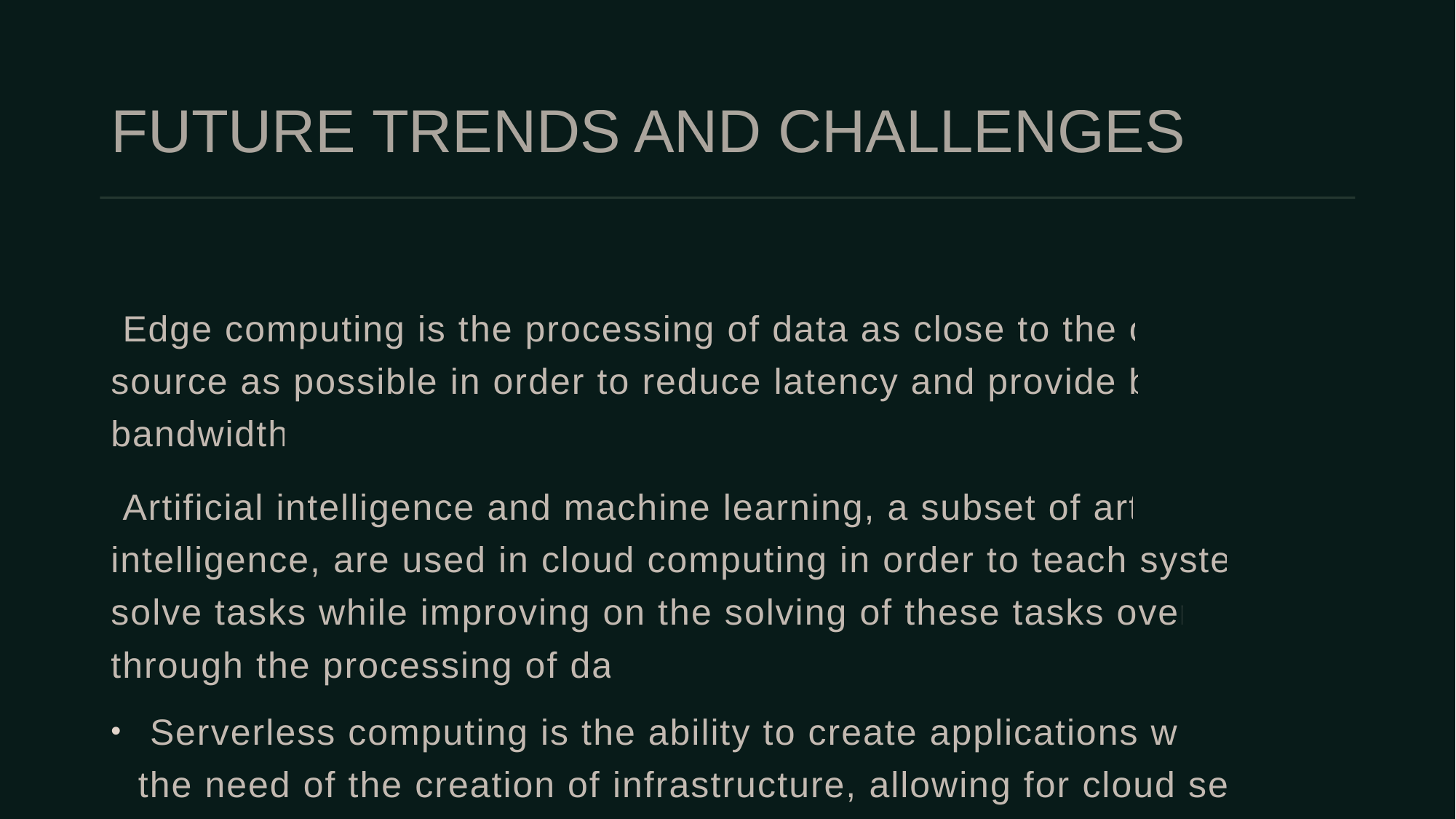

# FUTURE TRENDS AND CHALLENGES
 Edge computing is the processing of data as close to the origin source as possible in order to reduce latency and provide better bandwidth.
 Artificial intelligence and machine learning, a subset of artificial intelligence, are used in cloud computing in order to teach systems to solve tasks while improving on the solving of these tasks over time through the processing of data.
 Serverless computing is the ability to create applications without the need of the creation of infrastructure, allowing for cloud services to be the primary infrastructure used to process the code.